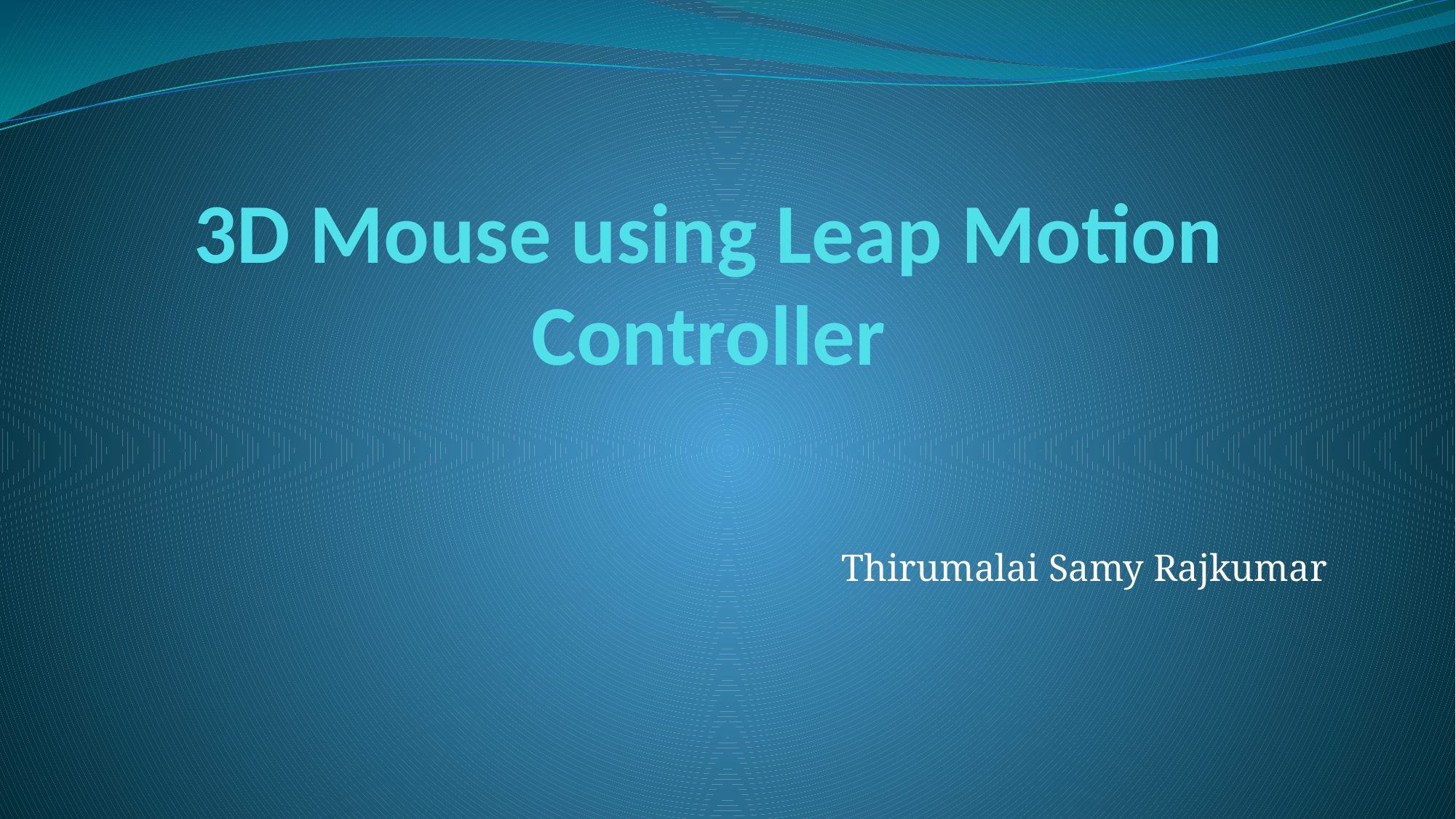

# 3D Mouse using Leap Motion Controller

Thirumalai Samy Rajkumar